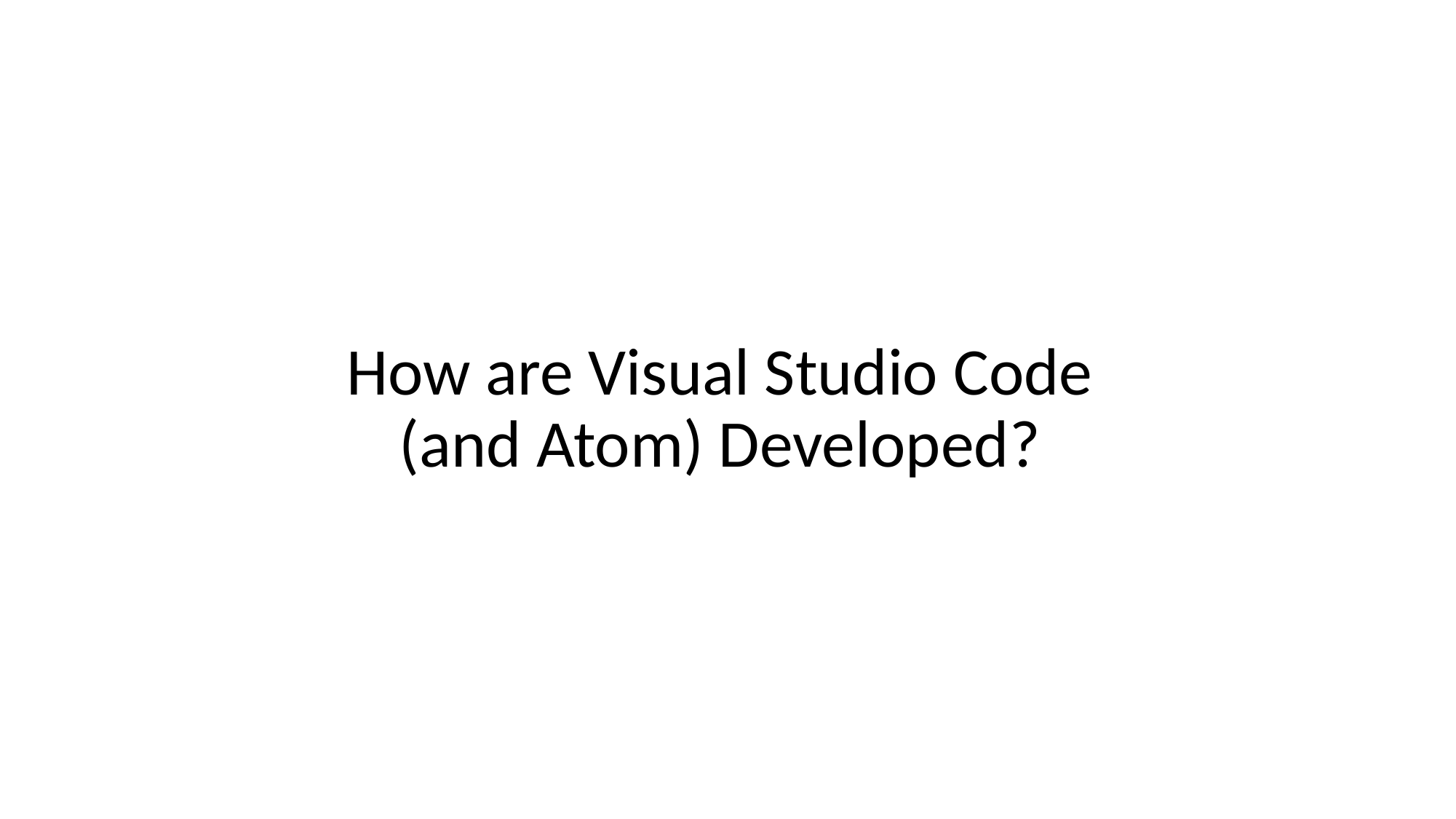

# How are Visual Studio Code (and Atom) Developed?